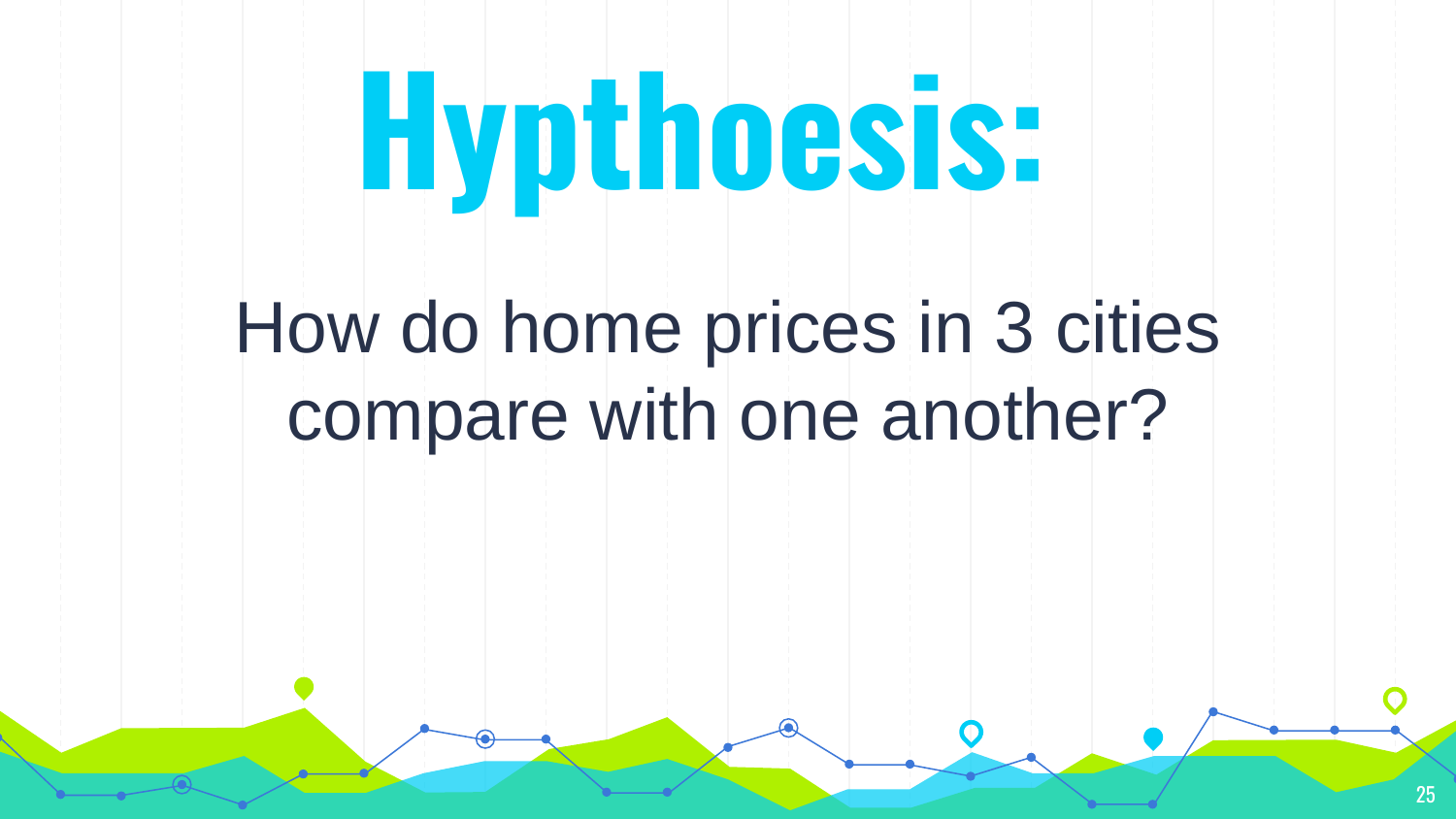

Hypthoesis:
How do home prices in 3 cities compare with one another?

25